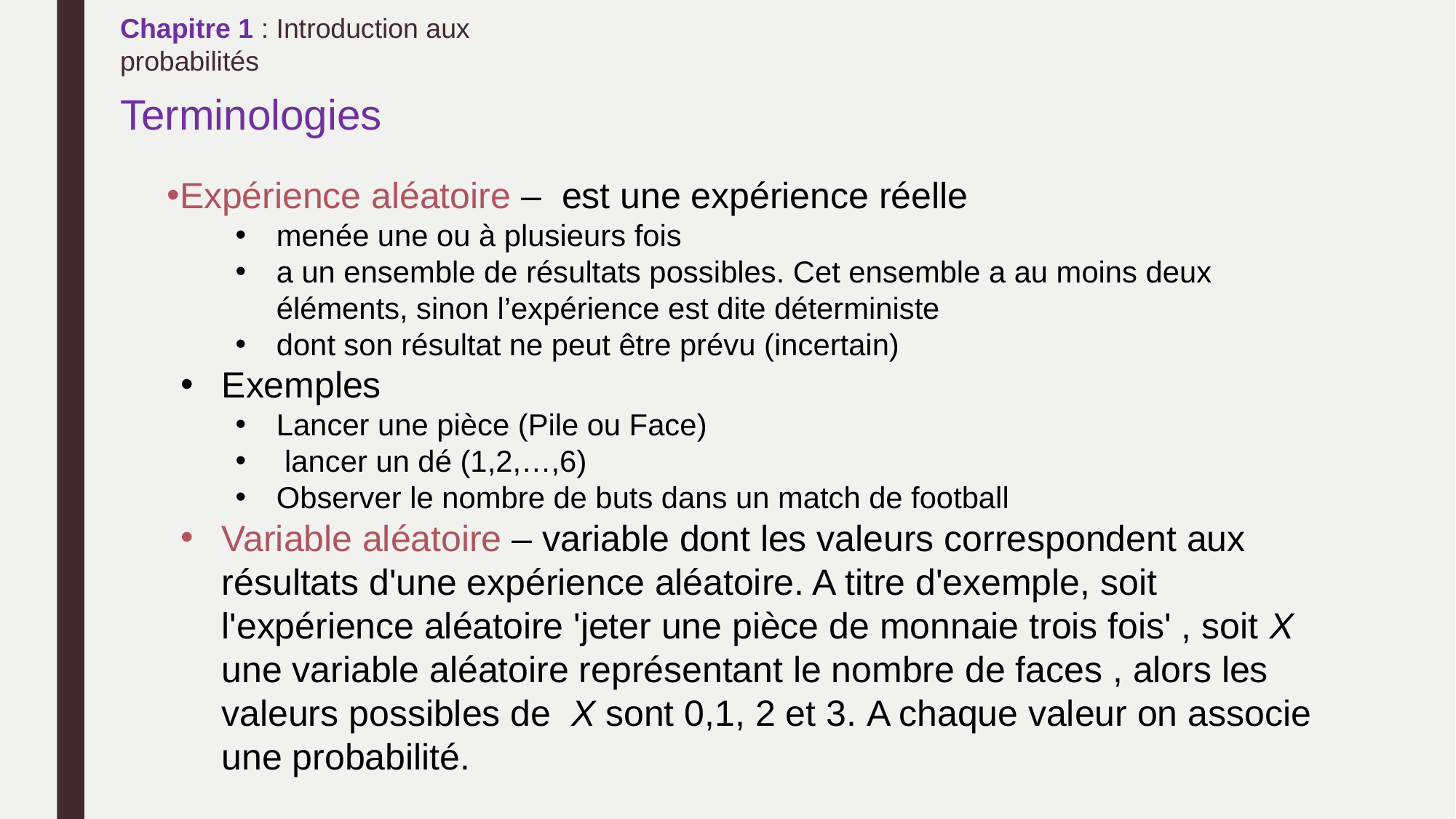

Chapitre 1 : Introduction aux probabilités
Terminologies

Expérience aléatoire –  est une expérience réelle
menée une ou à plusieurs fois
a un ensemble de résultats possibles. Cet ensemble a au moins deux éléments, sinon l’expérience est dite déterministe
dont son résultat ne peut être prévu (incertain)
Exemples
Lancer une pièce (Pile ou Face)
 lancer un dé (1,2,…,6)
Observer le nombre de buts dans un match de football
Variable aléatoire – variable dont les valeurs correspondent aux résultats d'une expérience aléatoire. A titre d'exemple, soit  l'expérience aléatoire 'jeter une pièce de monnaie trois fois' , soit X une variable aléatoire représentant le nombre de faces , alors les valeurs possibles de  X sont 0,1, 2 et 3. A chaque valeur on associe une probabilité.